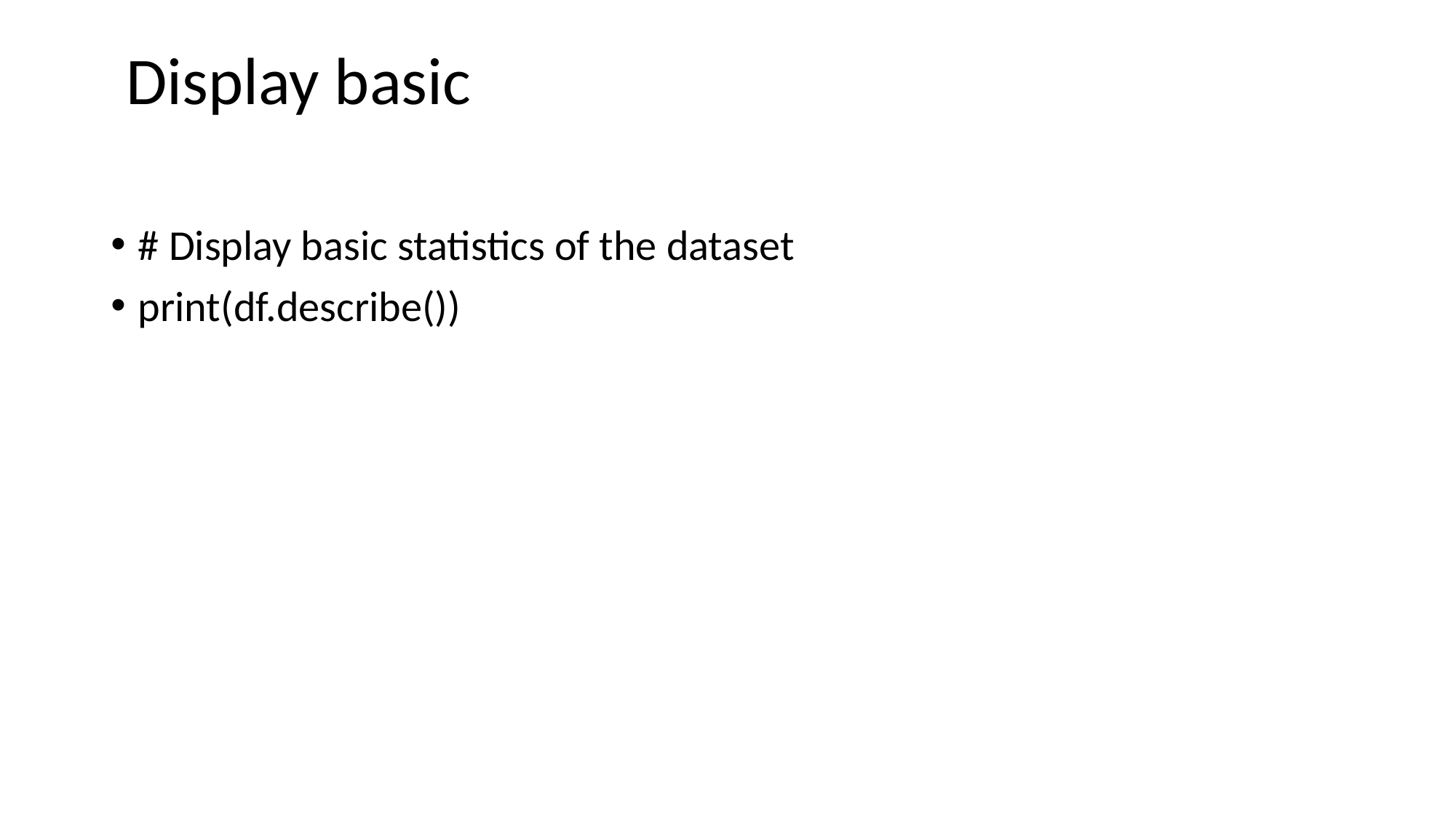

# Display basic
# Display basic statistics of the dataset
print(df.describe())